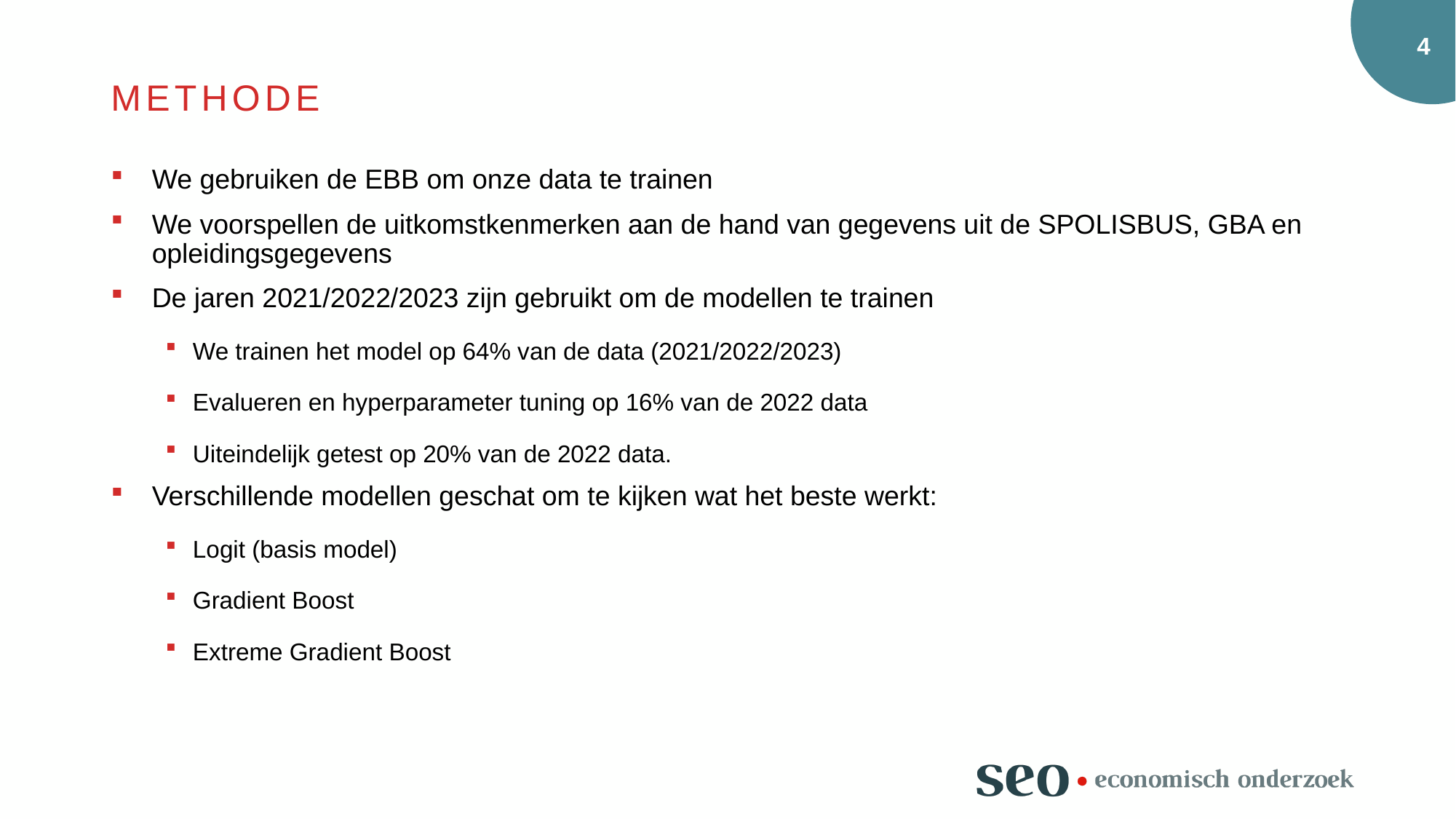

Methode
We gebruiken de EBB om onze data te trainen
We voorspellen de uitkomstkenmerken aan de hand van gegevens uit de SPOLISBUS, GBA en opleidingsgegevens
De jaren 2021/2022/2023 zijn gebruikt om de modellen te trainen
We trainen het model op 64% van de data (2021/2022/2023)
Evalueren en hyperparameter tuning op 16% van de 2022 data
Uiteindelijk getest op 20% van de 2022 data.
Verschillende modellen geschat om te kijken wat het beste werkt:
Logit (basis model)
Gradient Boost
Extreme Gradient Boost